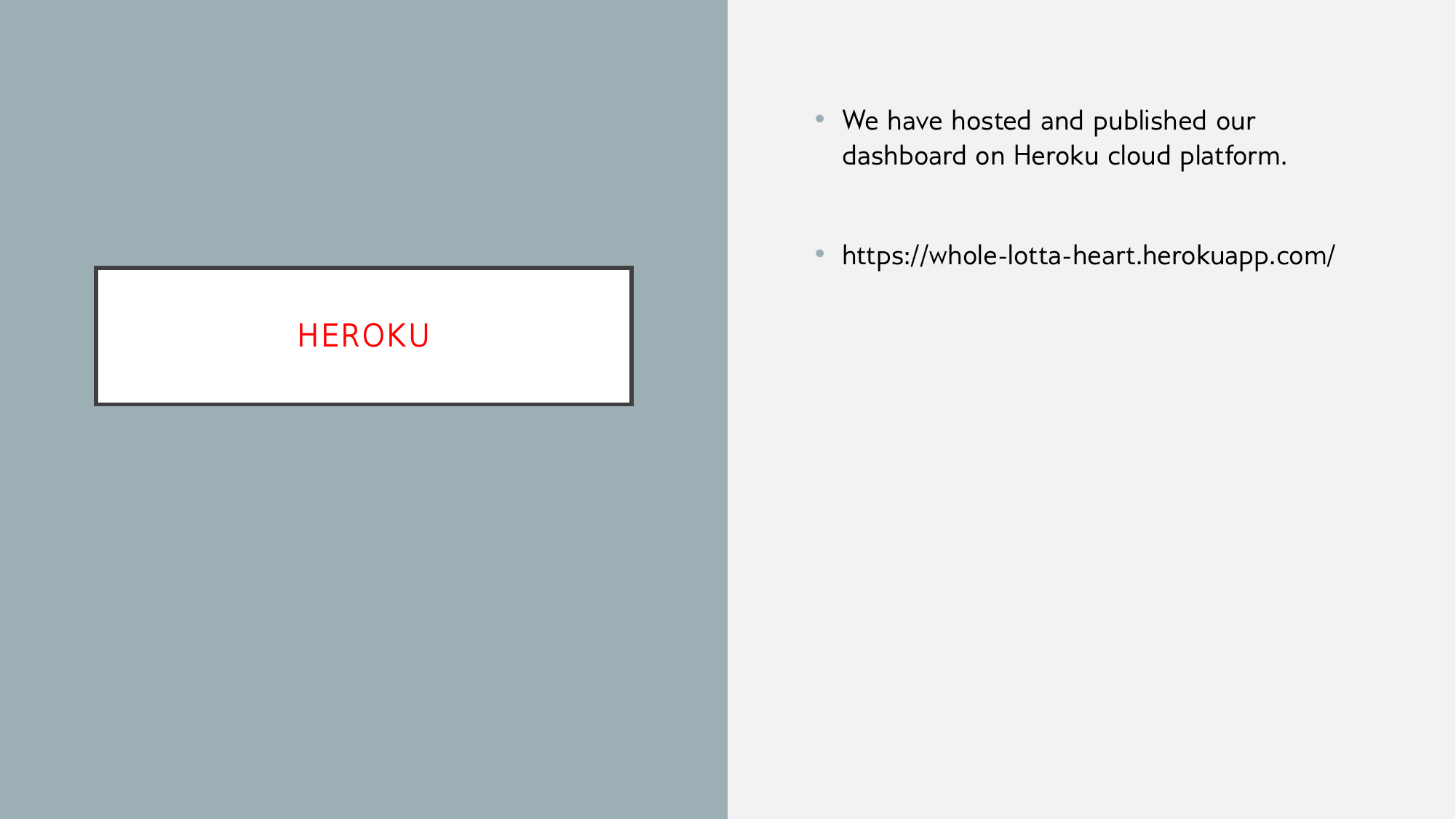

We have hosted and published our dashboard on Heroku cloud platform.

https://whole-lotta-heart.herokuapp.com/
# Heroku